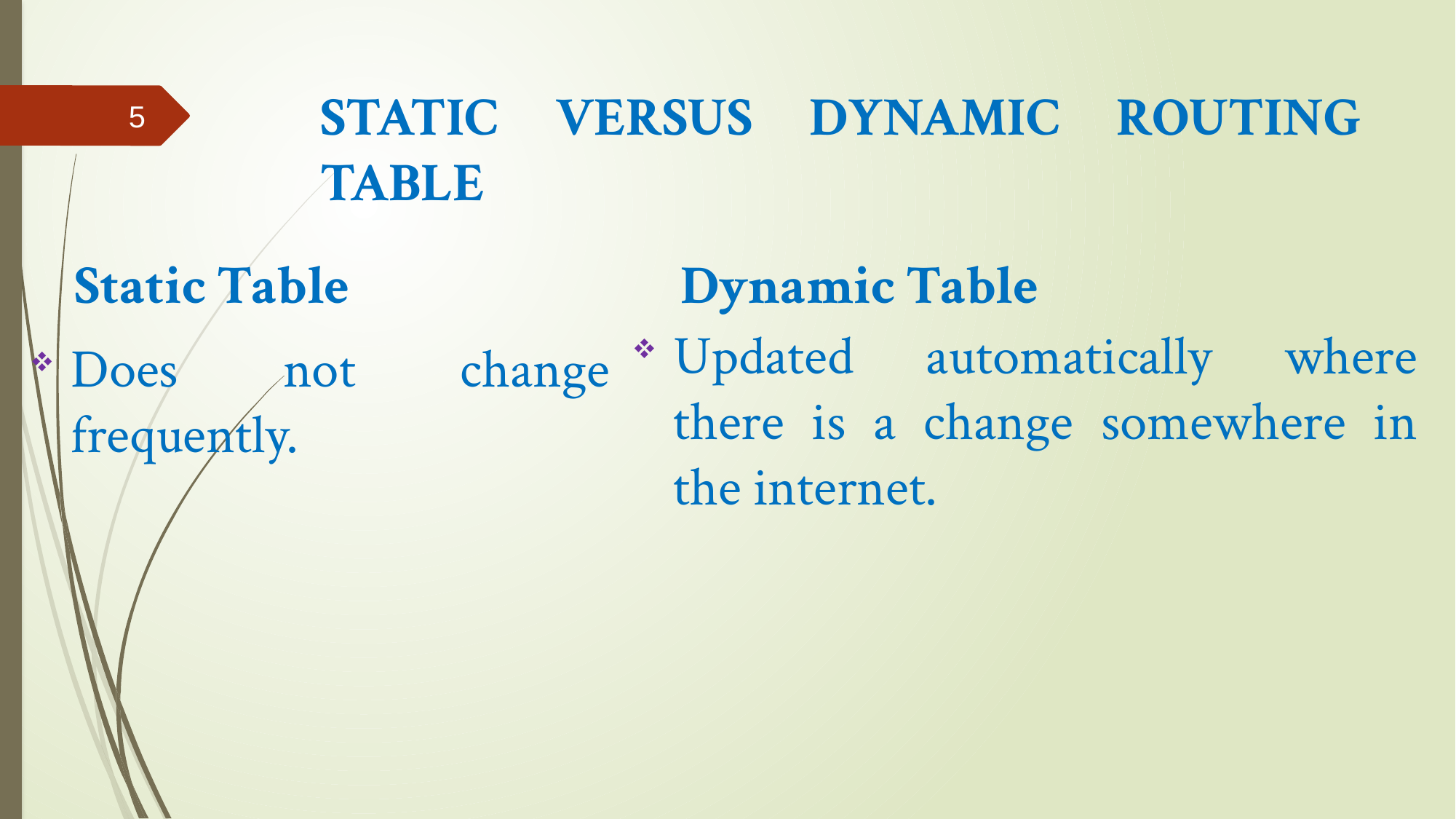

# STATIC VERSUS DYNAMIC ROUTING TABLE
5
Static Table
Dynamic Table
Updated automatically where there is a change somewhere in the internet.
Does not change frequently.